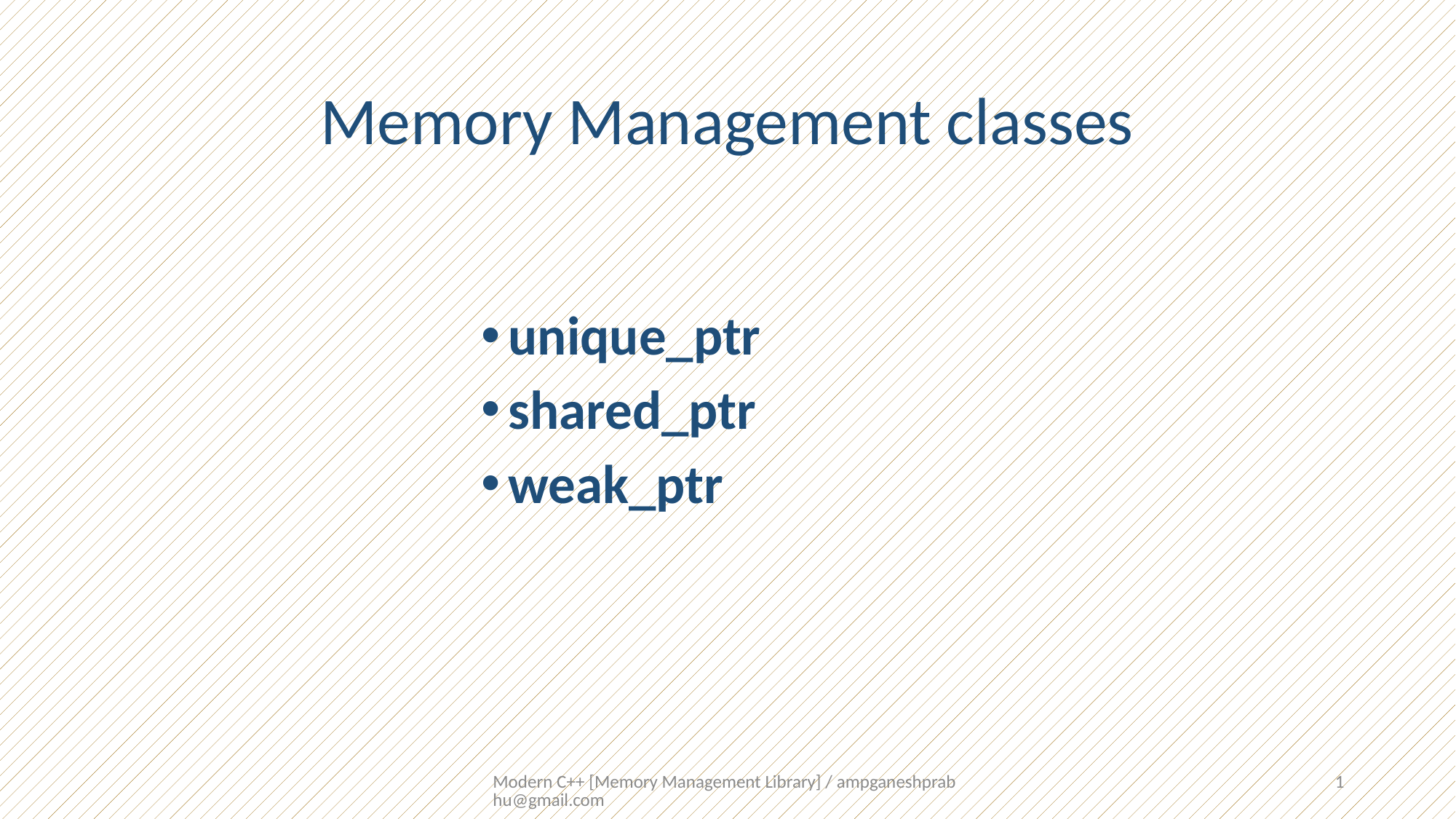

# Memory Management classes
unique_ptr
shared_ptr
weak_ptr

Modern C++ [Memory Management Library] / ampganeshprabhu@gmail.com
1